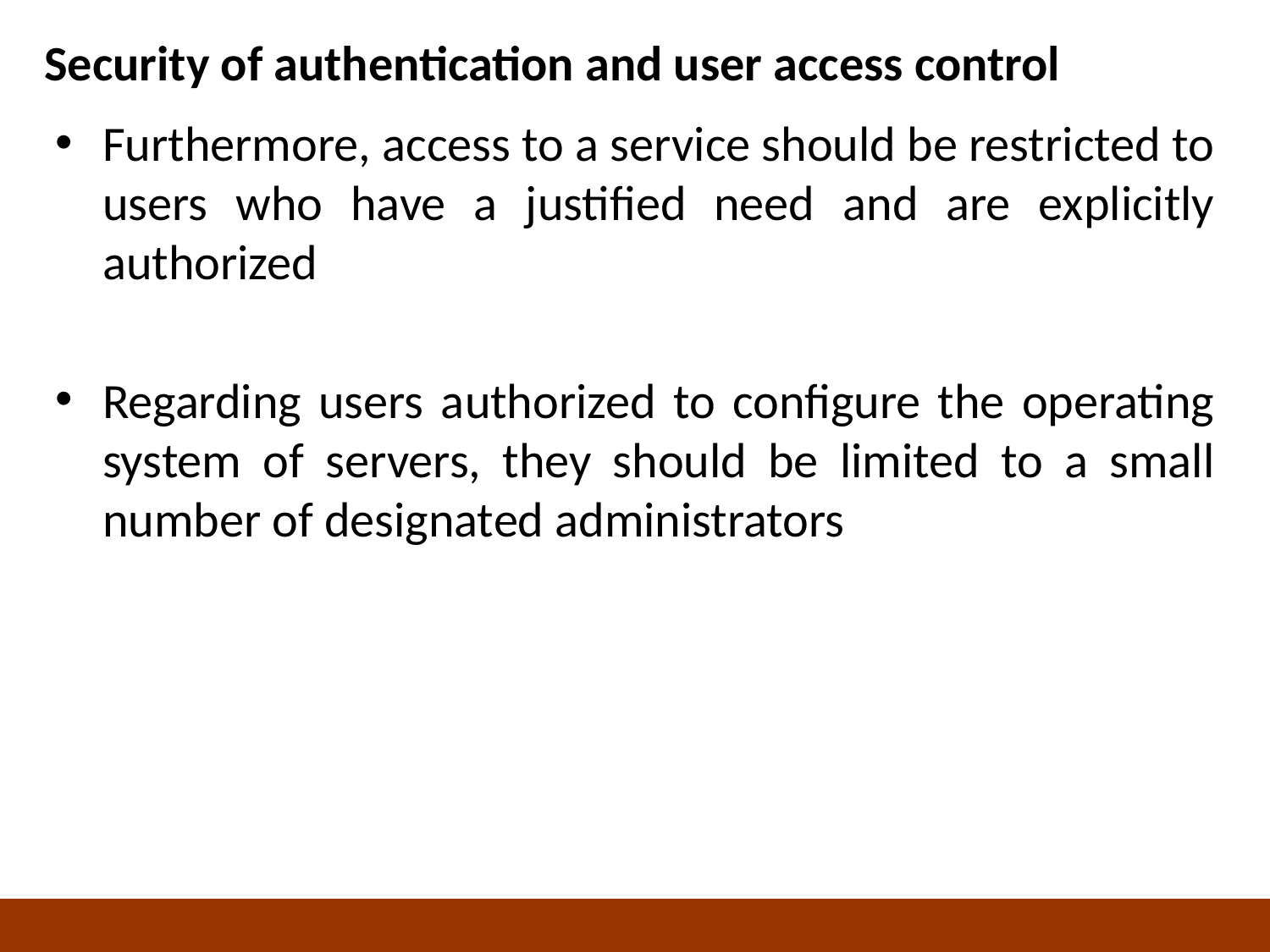

# Security of authentication and user access control
Furthermore, access to a service should be restricted to users who have a justified need and are explicitly authorized

Regarding users authorized to configure the operating system of servers, they should be limited to a small number of designated administrators